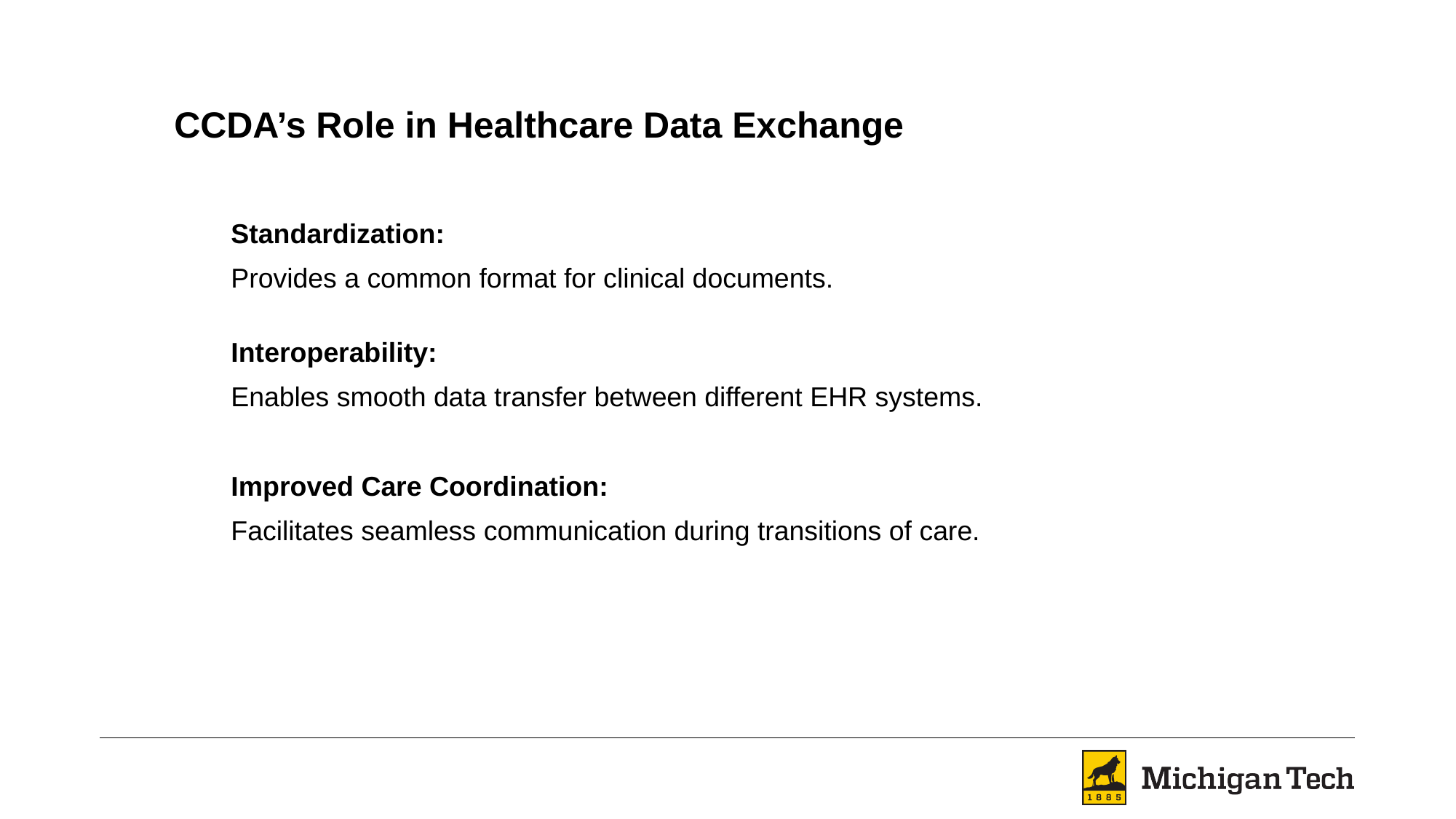

# CCDA’s Role in Healthcare Data Exchange
Standardization:
Provides a common format for clinical documents.
Interoperability:
Enables smooth data transfer between different EHR systems.

Improved Care Coordination:
Facilitates seamless communication during transitions of care.